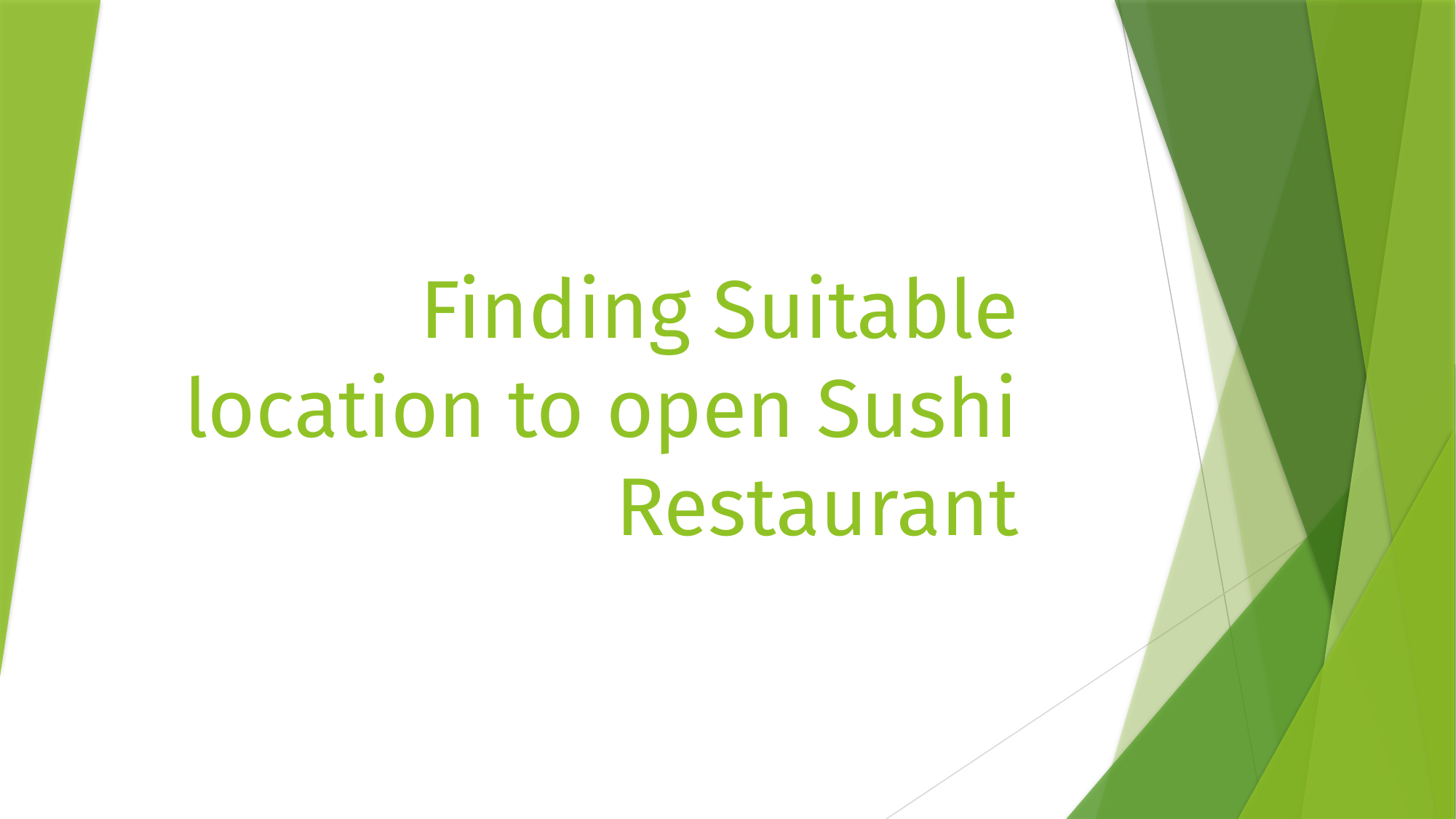

# Finding Suitable location to open Sushi Restaurant